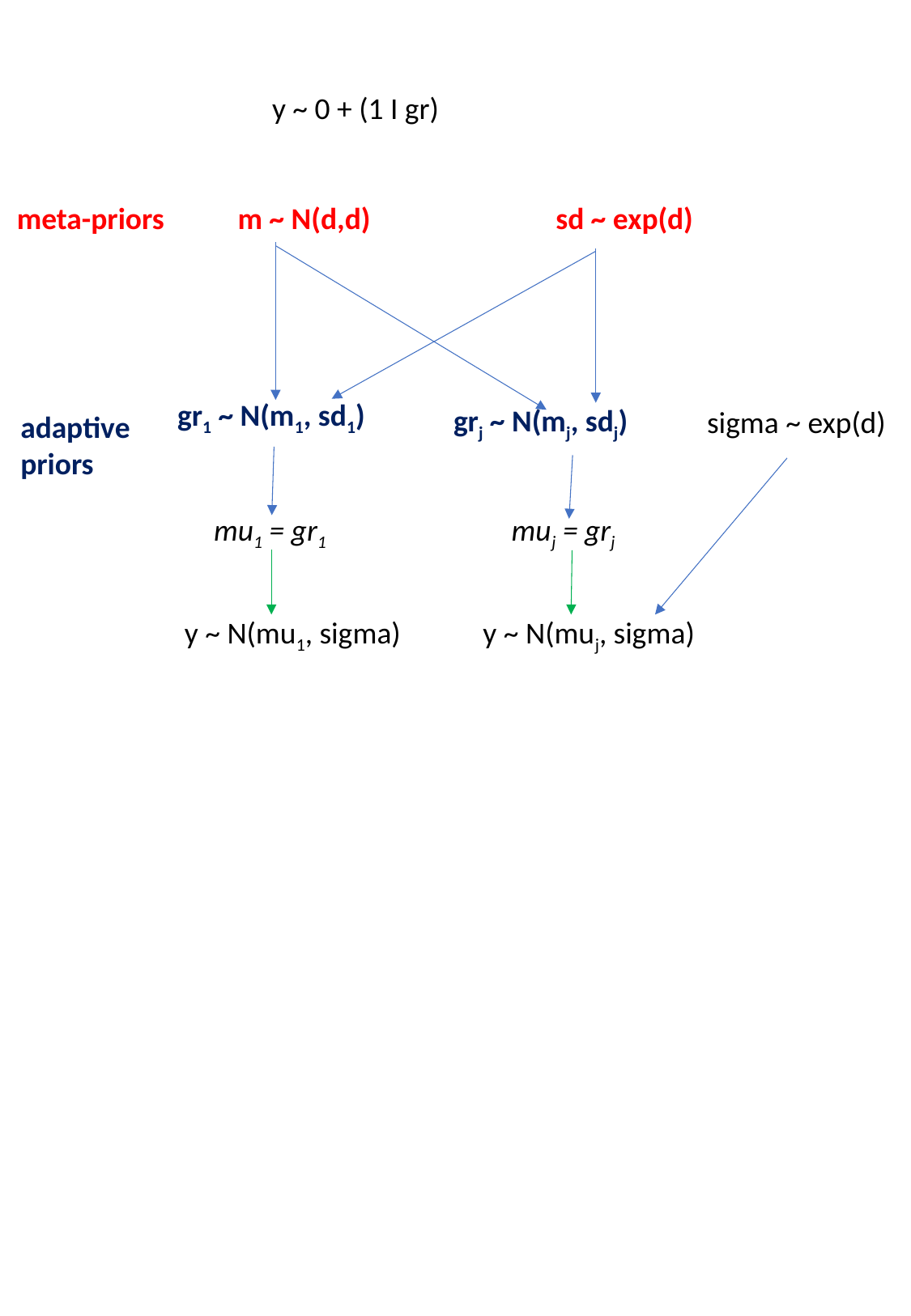

y ~ 0 + (1 I gr)
meta-priors
m ~ N(d,d)                           sd ~ exp(d)
gr1 ~ N(m1, sd1)
grj ~ N(mj, sdj)
sigma ~ exp(d)
adaptive
priors
                     mu1 = gr1                           muj = grj

y ~ N(mu1, sigma)            y ~ N(muj, sigma)